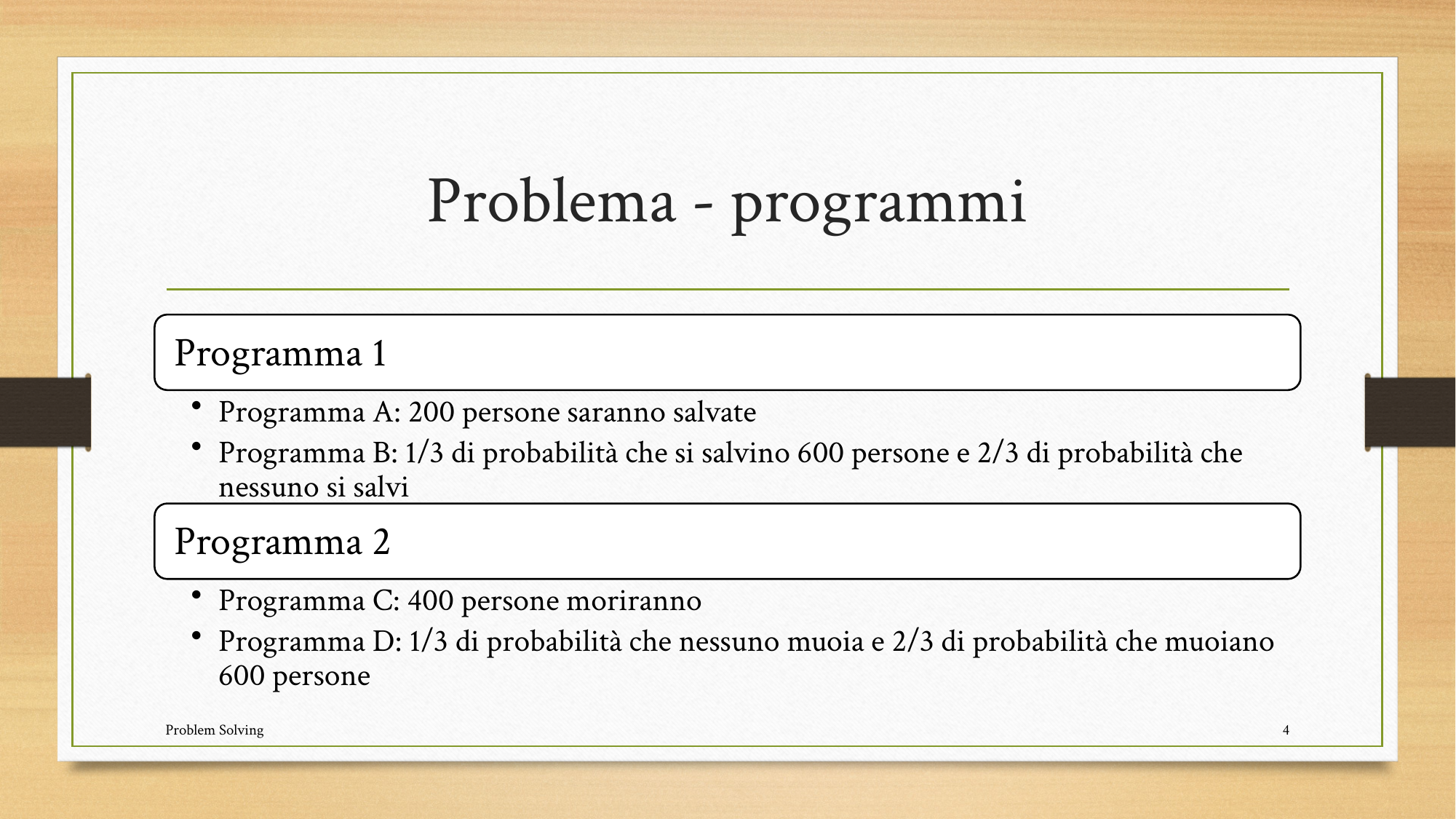

# Problema - programmi
Programma 1
Programma A: 200 persone saranno salvate
Programma B: 1/3 di probabilità che si salvino 600 persone e 2/3 di probabilità che nessuno si salvi
Programma 2
Programma C: 400 persone moriranno
Programma D: 1/3 di probabilità che nessuno muoia e 2/3 di probabilità che muoiano 600 persone
Problem Solving
4